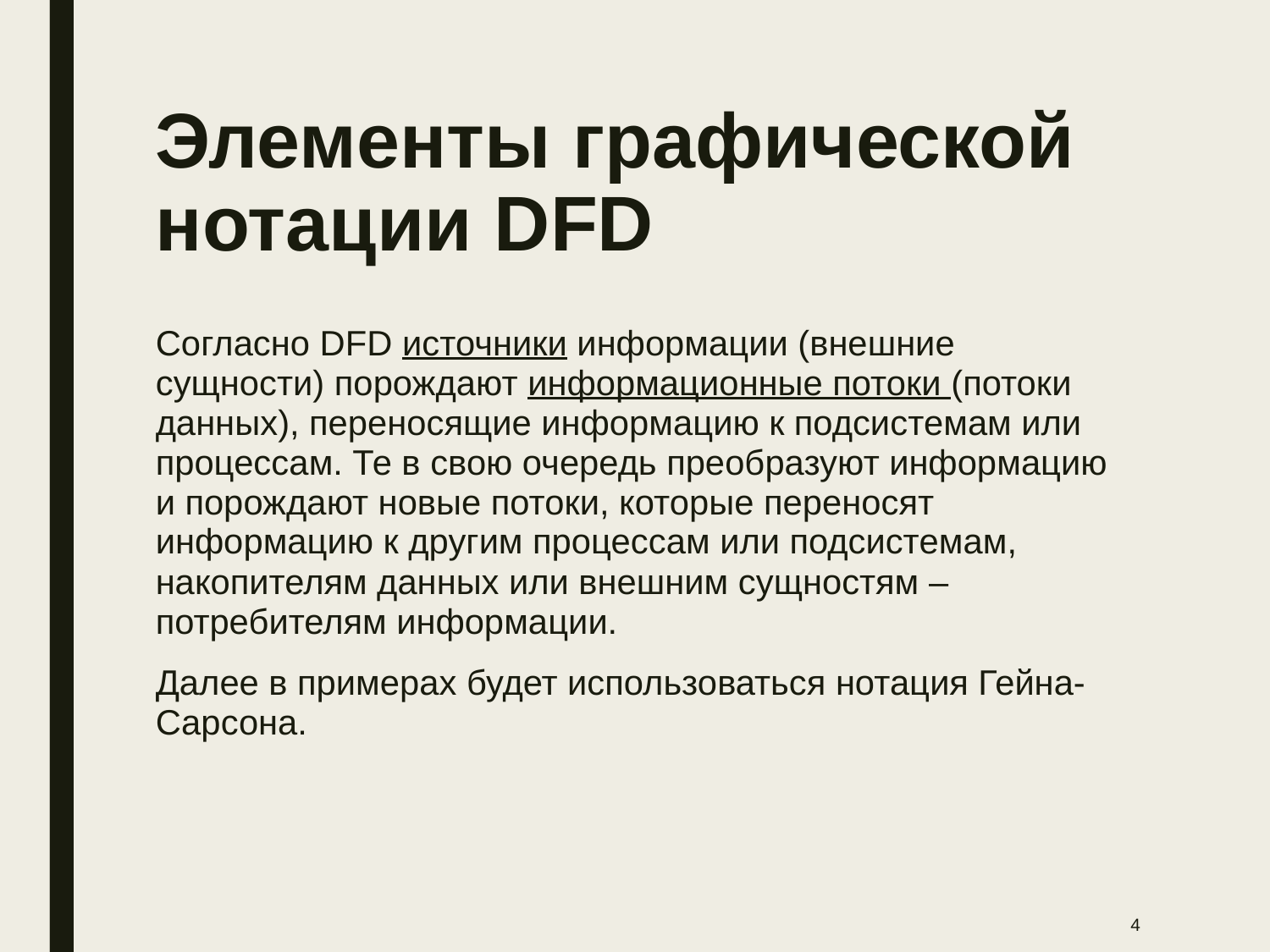

# Элементы графической нотации DFD
Согласно DFD источники информации (внешние сущности) порождают информационные потоки (потоки данных), переносящие информацию к подсистемам или процессам. Те в свою очередь преобразуют информацию и порождают новые потоки, которые переносят информацию к другим процессам или подсистемам, накопителям данных или внешним сущностям – потребителям информации.
Далее в примерах будет использоваться нотация Гейна-Сарсона.
4